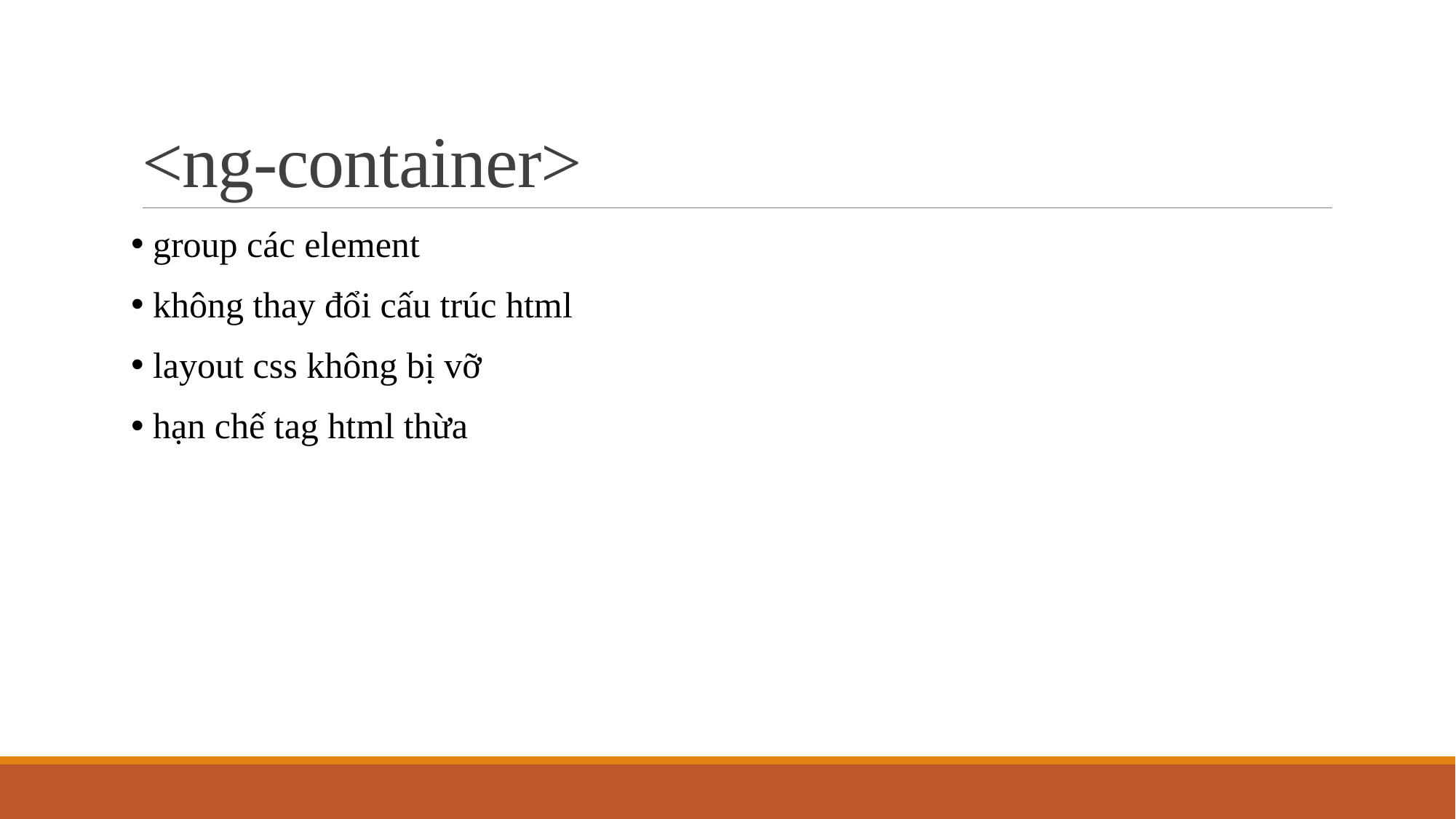

# <ng-container>
 group các element
 không thay đổi cấu trúc html
 layout css không bị vỡ
 hạn chế tag html thừa